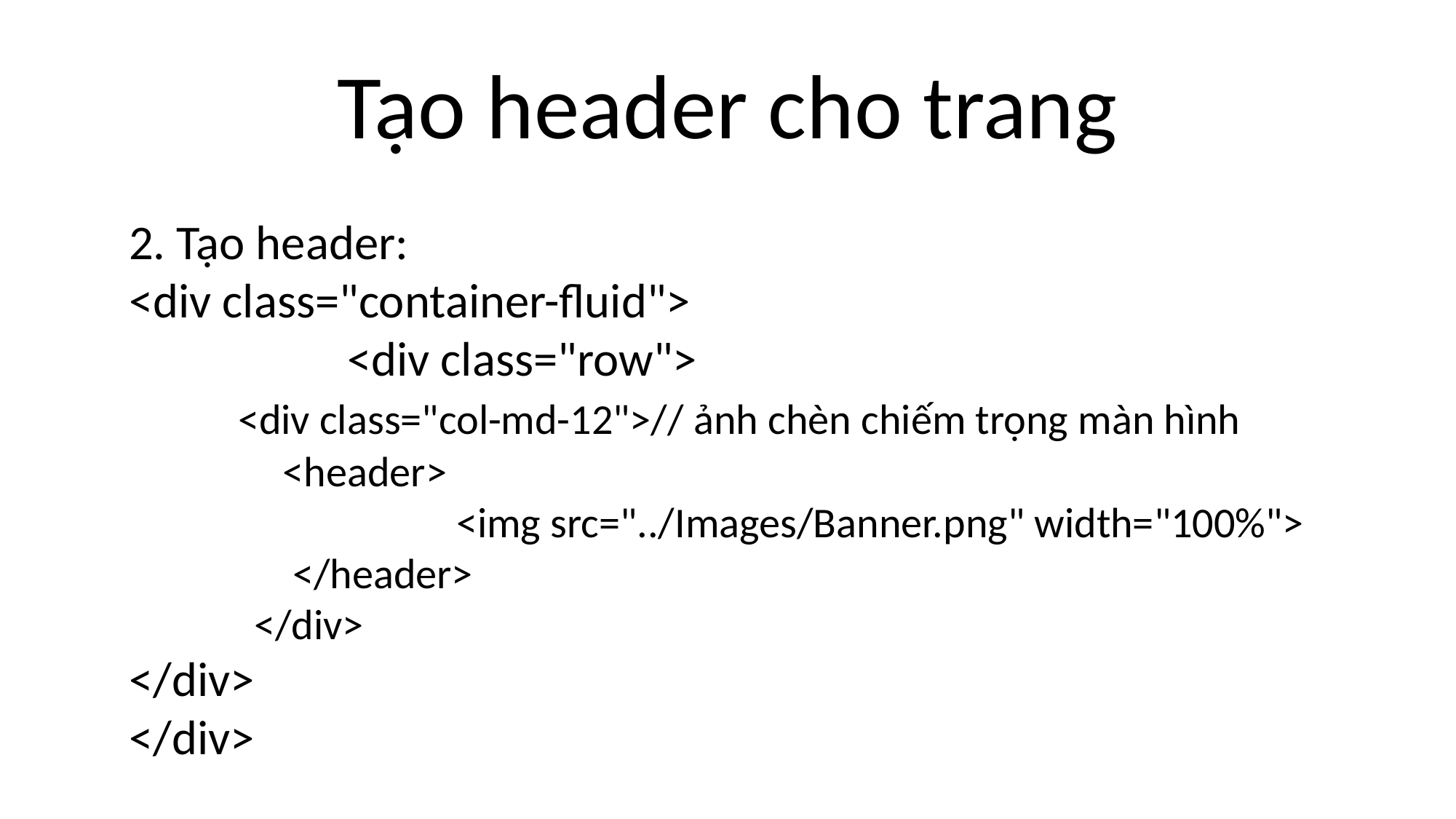

# Tạo header cho trang
2. Tạo header:
<div class="container-fluid">
    		<div class="row">
	<div class="col-md-12">// ảnh chèn chiếm trọng màn hình
                <header>
                		<img src="../Images/Banner.png" width="100%">
                 </header>
             </div>
</div>
</div>